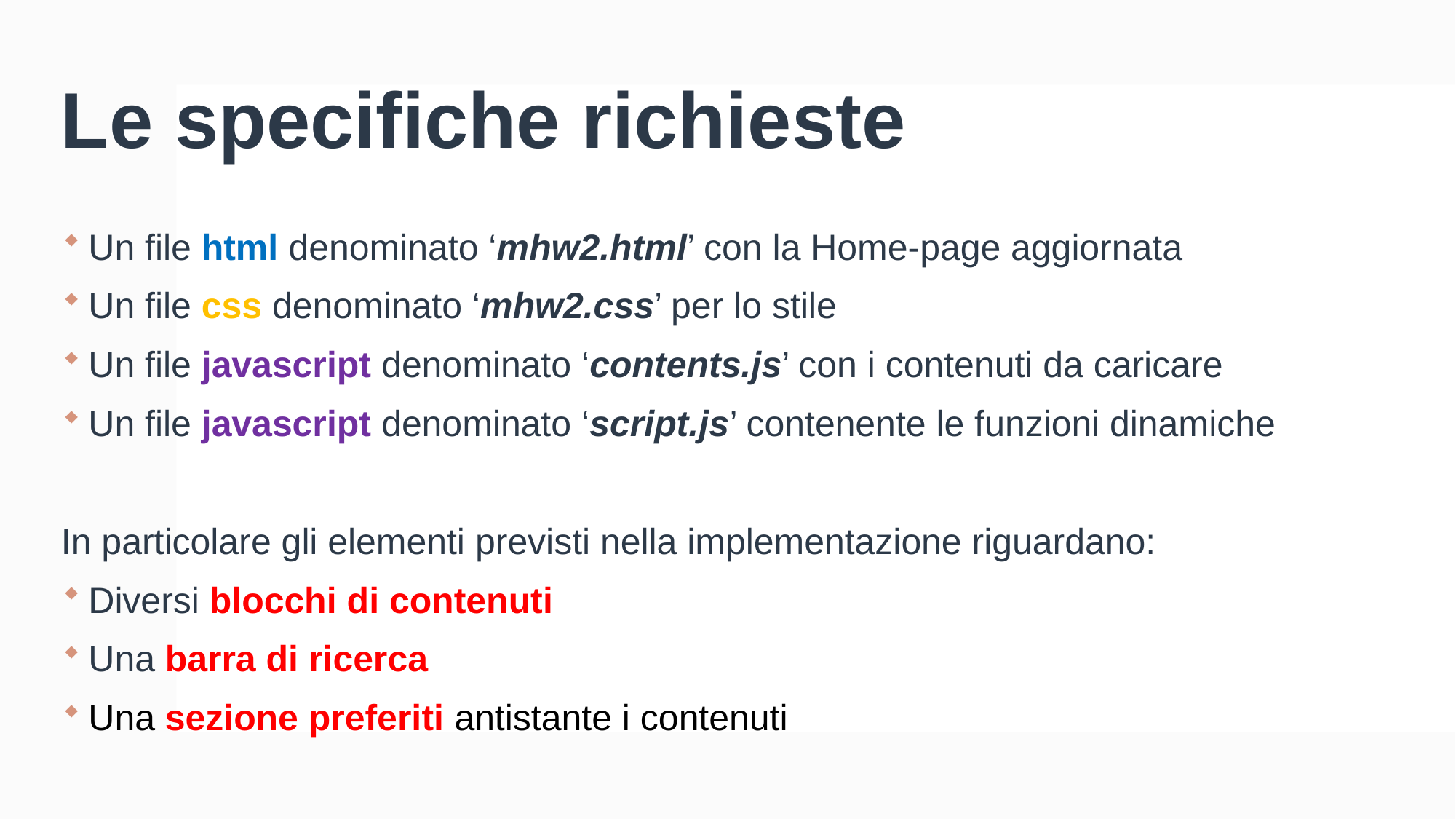

# Le specifiche richieste
Un file html denominato ‘mhw2.html’ con la Home-page aggiornata
Un file css denominato ‘mhw2.css’ per lo stile
Un file javascript denominato ‘contents.js’ con i contenuti da caricare
Un file javascript denominato ‘script.js’ contenente le funzioni dinamiche

In particolare gli elementi previsti nella implementazione riguardano:
Diversi blocchi di contenuti
Una barra di ricerca
Una sezione preferiti antistante i contenuti